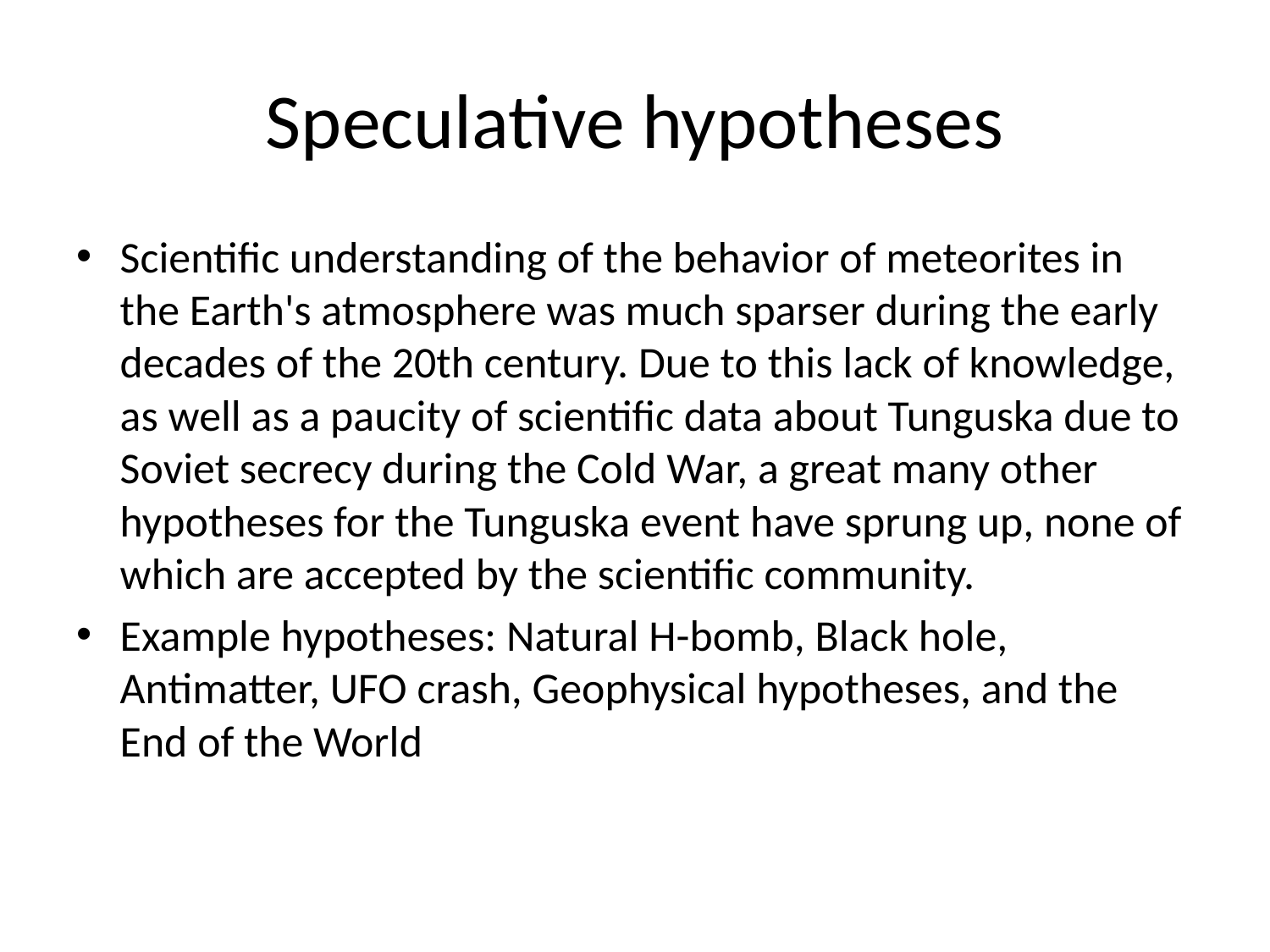

# Speculative hypotheses
Scientific understanding of the behavior of meteorites in the Earth's atmosphere was much sparser during the early decades of the 20th century. Due to this lack of knowledge, as well as a paucity of scientific data about Tunguska due to Soviet secrecy during the Cold War, a great many other hypotheses for the Tunguska event have sprung up, none of which are accepted by the scientific community.
Example hypotheses: Natural H-bomb, Black hole, Antimatter, UFO crash, Geophysical hypotheses, and the End of the World